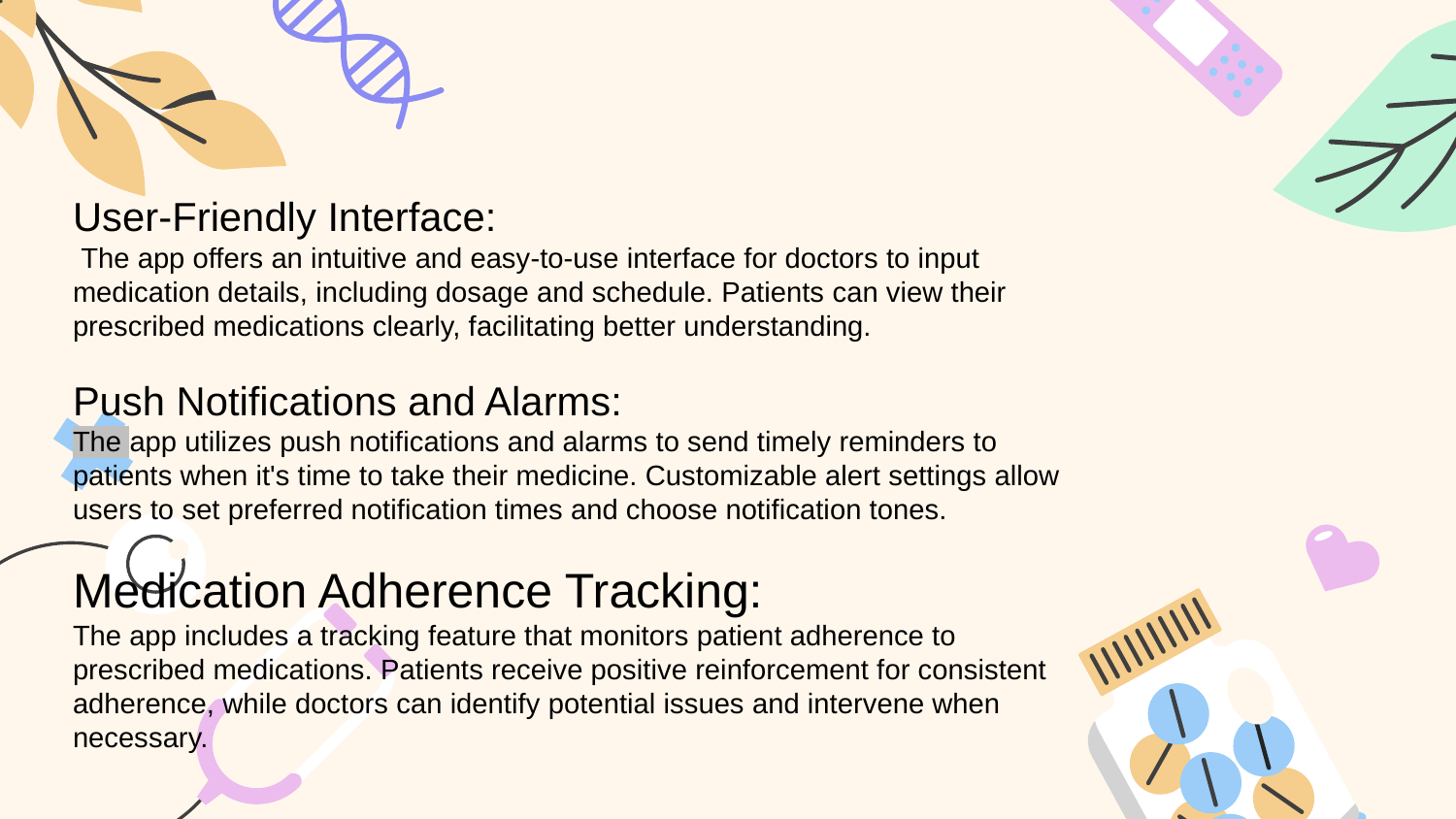

User-Friendly Interface:
 The app offers an intuitive and easy-to-use interface for doctors to input medication details, including dosage and schedule. Patients can view their prescribed medications clearly, facilitating better understanding.

Push Notifications and Alarms:
The app utilizes push notifications and alarms to send timely reminders to patients when it's time to take their medicine. Customizable alert settings allow users to set preferred notification times and choose notification tones.

Medication Adherence Tracking:
The app includes a tracking feature that monitors patient adherence to prescribed medications. Patients receive positive reinforcement for consistent adherence, while doctors can identify potential issues and intervene when necessary.